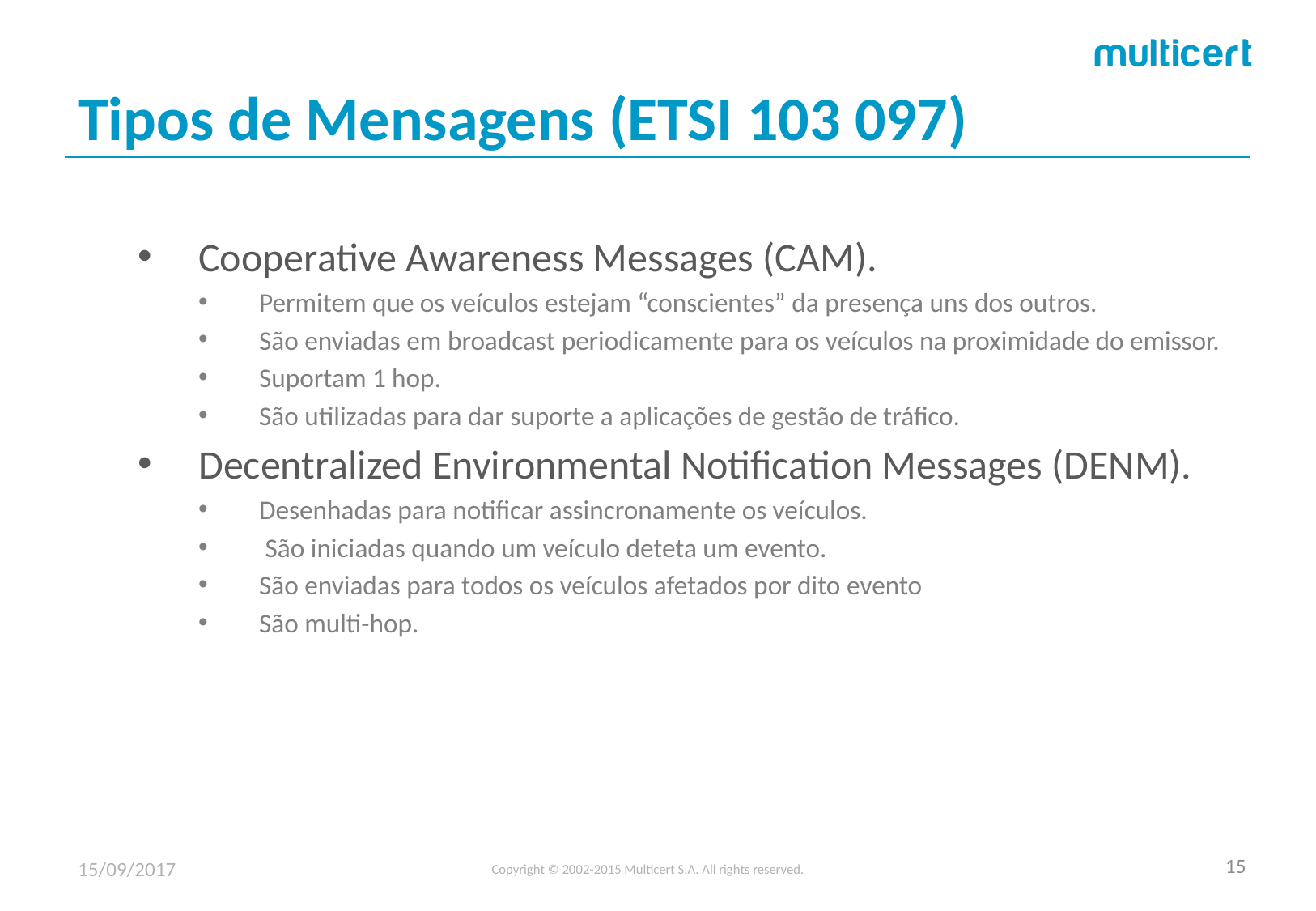

# Tipos de Mensagens (ETSI 103 097)

Cooperative Awareness Messages (CAM).
Permitem que os veículos estejam “conscientes” da presença uns dos outros.
São enviadas em broadcast periodicamente para os veículos na proximidade do emissor.
Suportam 1 hop.
São utilizadas para dar suporte a aplicações de gestão de tráfico.
Decentralized Environmental Notification Messages (DENM).
Desenhadas para notificar assincronamente os veículos.
 São iniciadas quando um veículo deteta um evento.
São enviadas para todos os veículos afetados por dito evento
São multi-hop.
15/09/2017
Copyright © 2002-2015 Multicert S.A. All rights reserved.
15